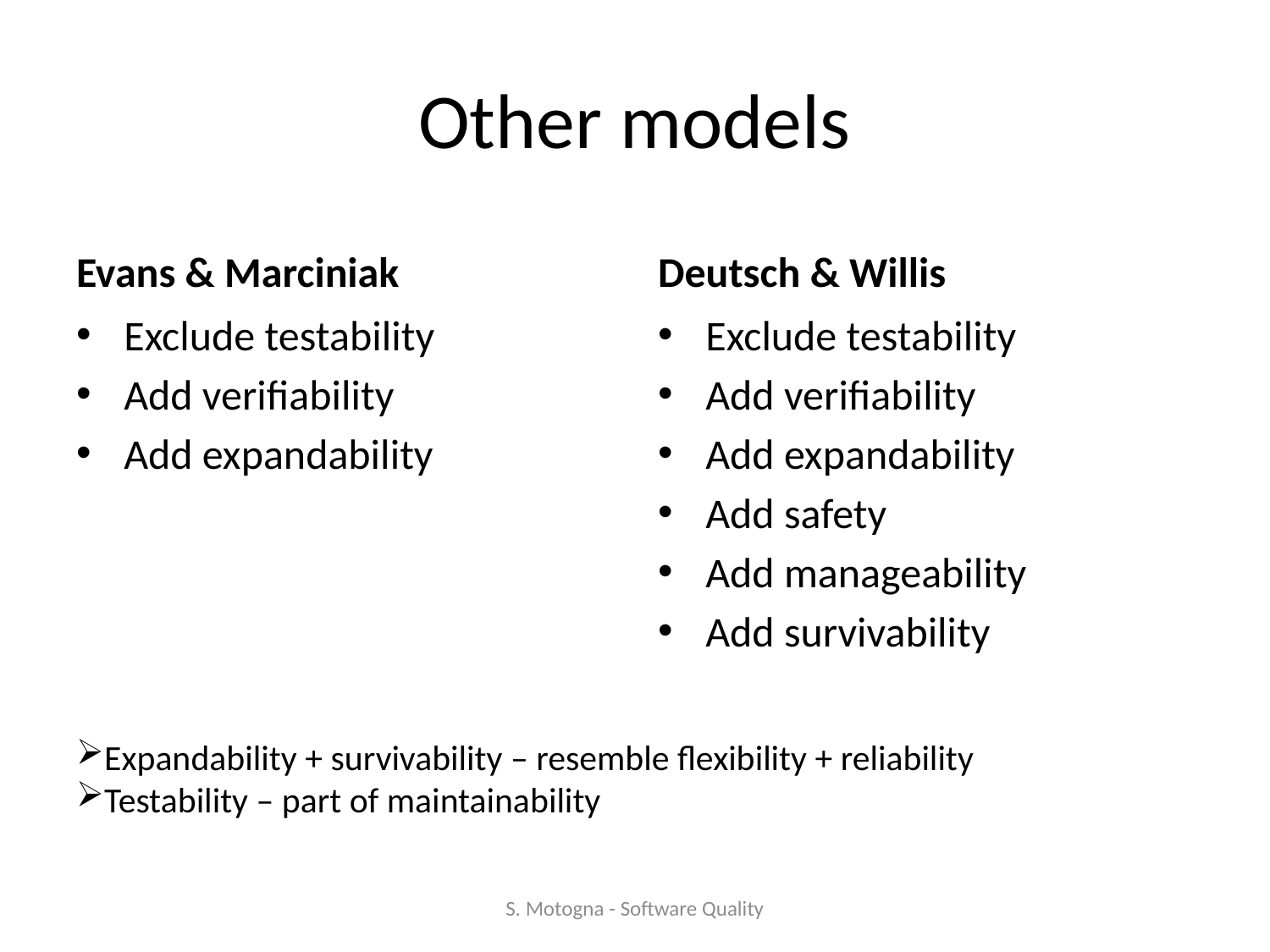

# Other models
Evans & Marciniak
Deutsch & Willis
Exclude testability
Add verifiability
Add expandability

Exclude testability
Add verifiability
Add expandability
Add safety
Add manageability
Add survivability

Expandability + survivability – resemble flexibility + reliability
Testability – part of maintainability
S. Motogna - Software Quality